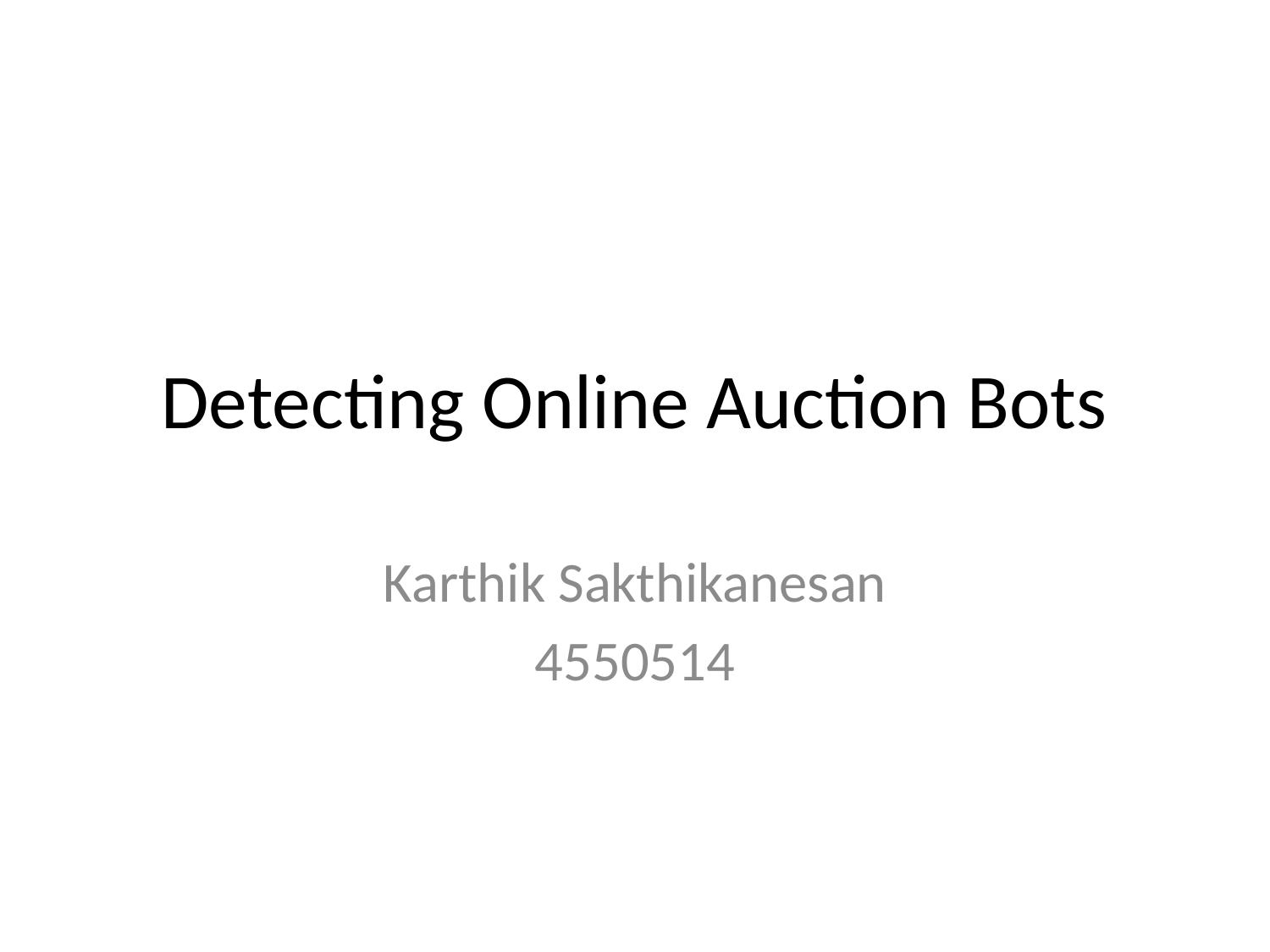

# Detecting Online Auction Bots
Karthik Sakthikanesan
4550514